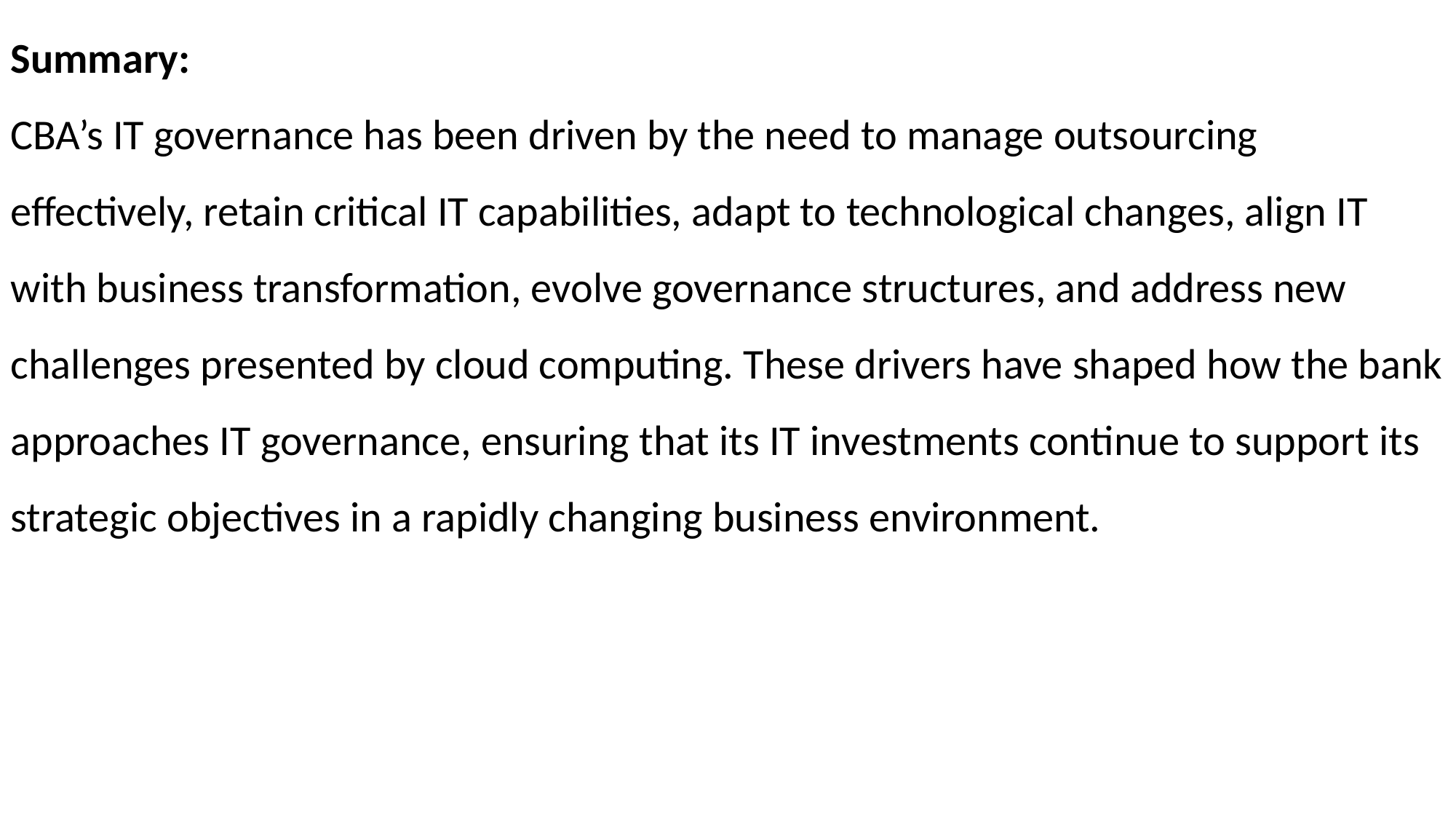

Summary:
CBA’s IT governance has been driven by the need to manage outsourcing effectively, retain critical IT capabilities, adapt to technological changes, align IT with business transformation, evolve governance structures, and address new challenges presented by cloud computing. These drivers have shaped how the bank approaches IT governance, ensuring that its IT investments continue to support its strategic objectives in a rapidly changing business environment.